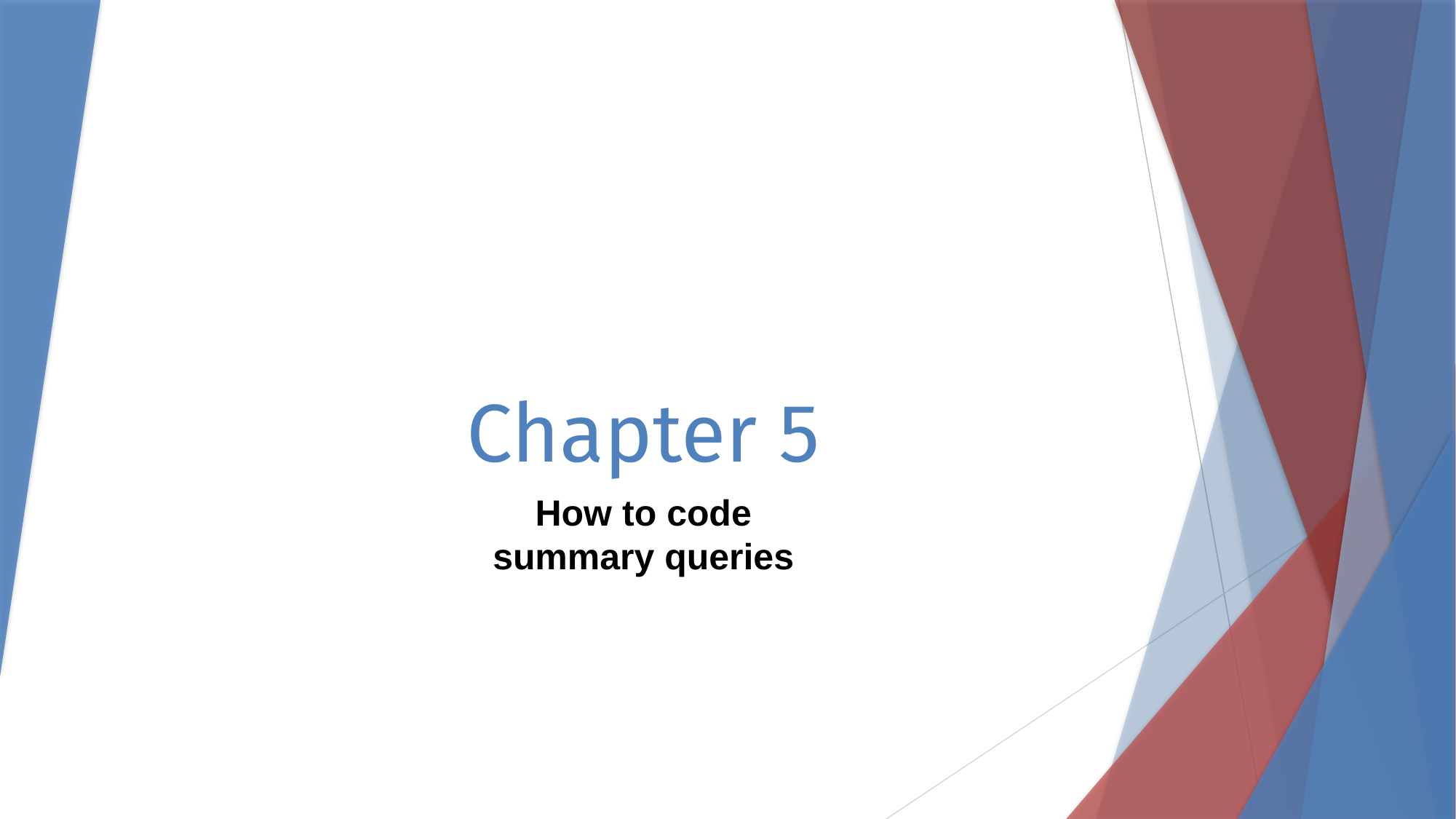

# Chapter 5
How to code
summary queries